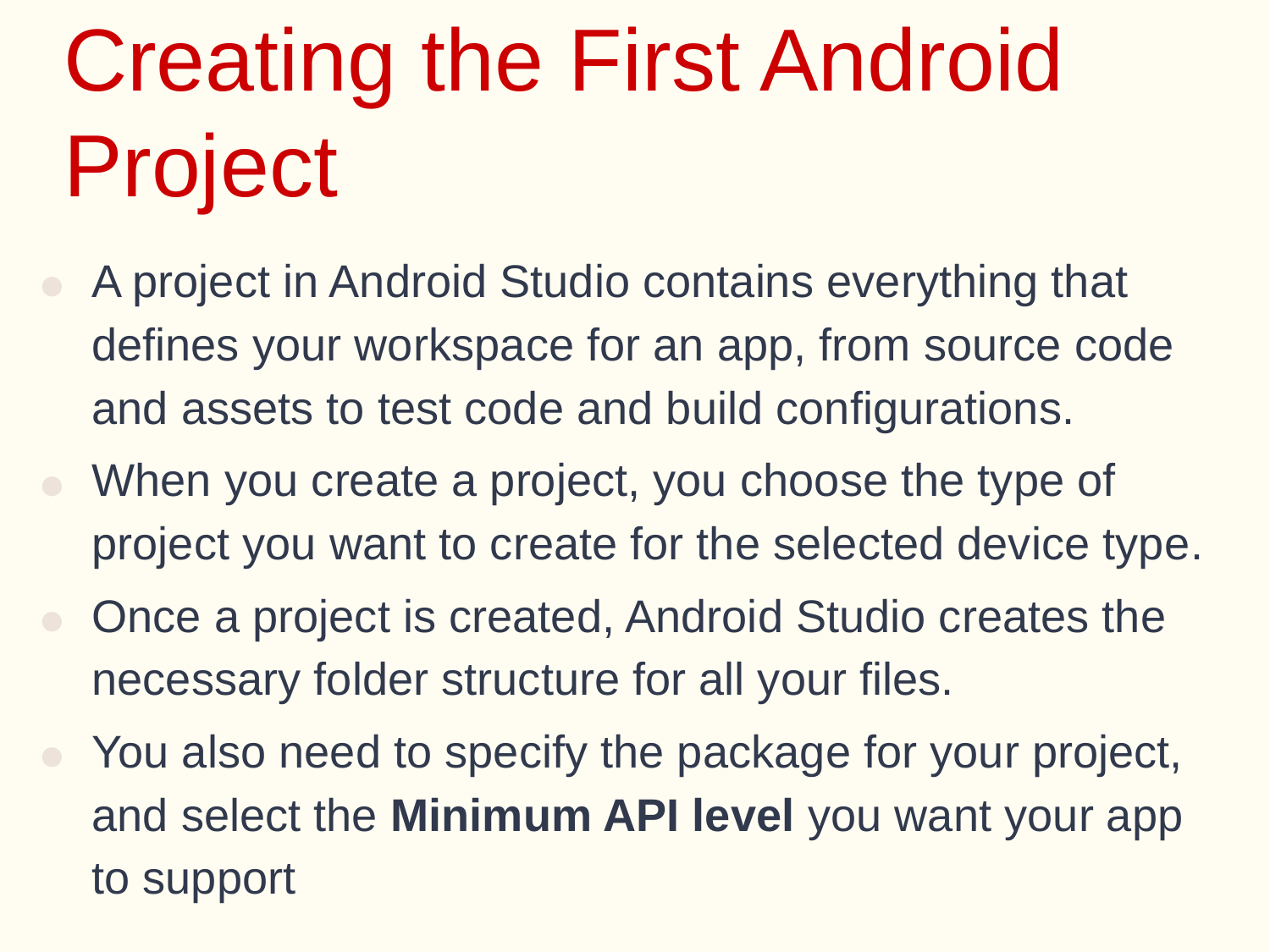

# Creating the First Android Project
A project in Android Studio contains everything that defines your workspace for an app, from source code and assets to test code and build configurations.
When you create a project, you choose the type of project you want to create for the selected device type.
Once a project is created, Android Studio creates the necessary folder structure for all your files.
You also need to specify the package for your project, and select the Minimum API level you want your app to support